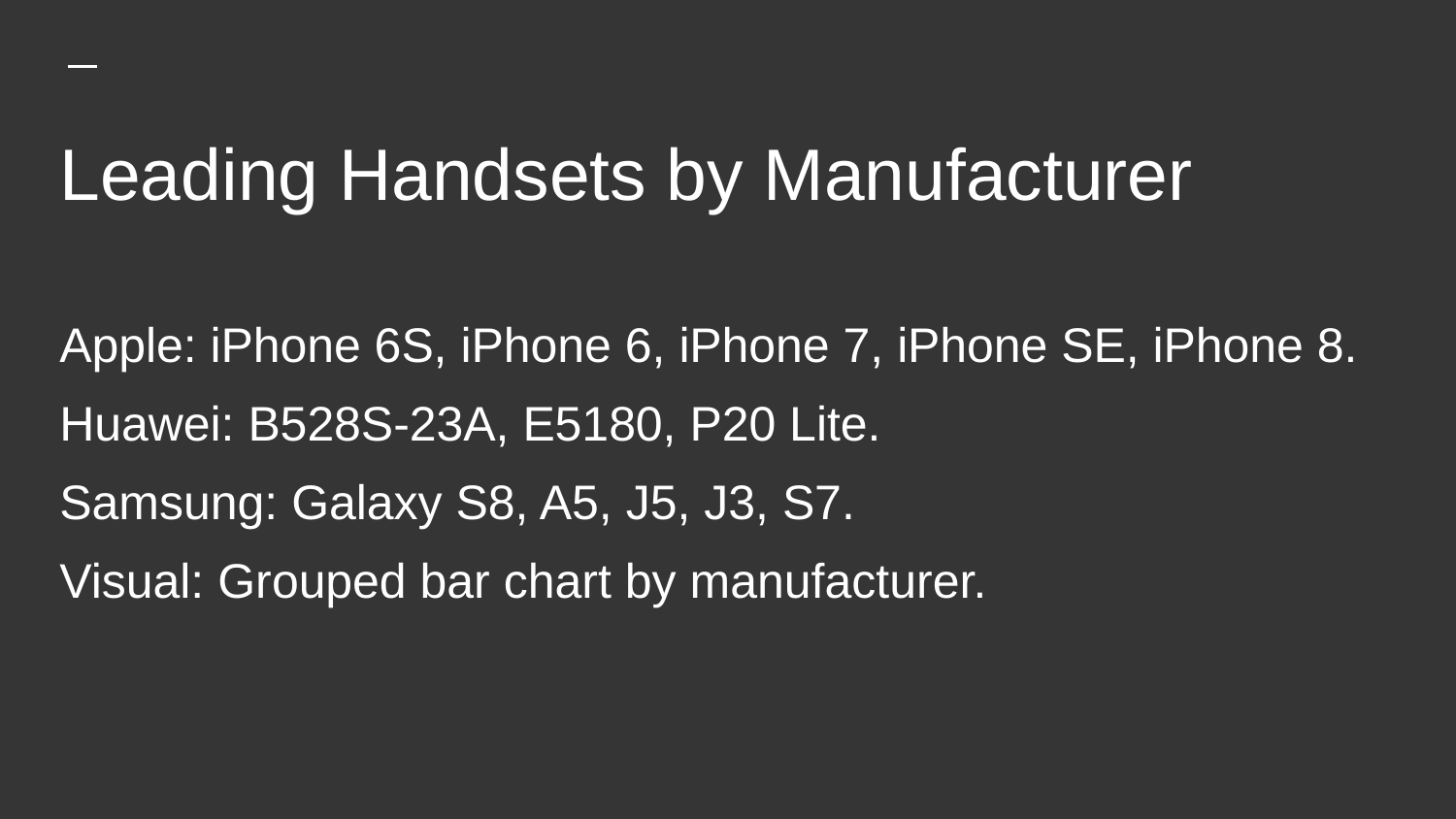

# Leading Handsets by Manufacturer

Apple: iPhone 6S, iPhone 6, iPhone 7, iPhone SE, iPhone 8.
Huawei: B528S-23A, E5180, P20 Lite.
Samsung: Galaxy S8, A5, J5, J3, S7.
Visual: Grouped bar chart by manufacturer.